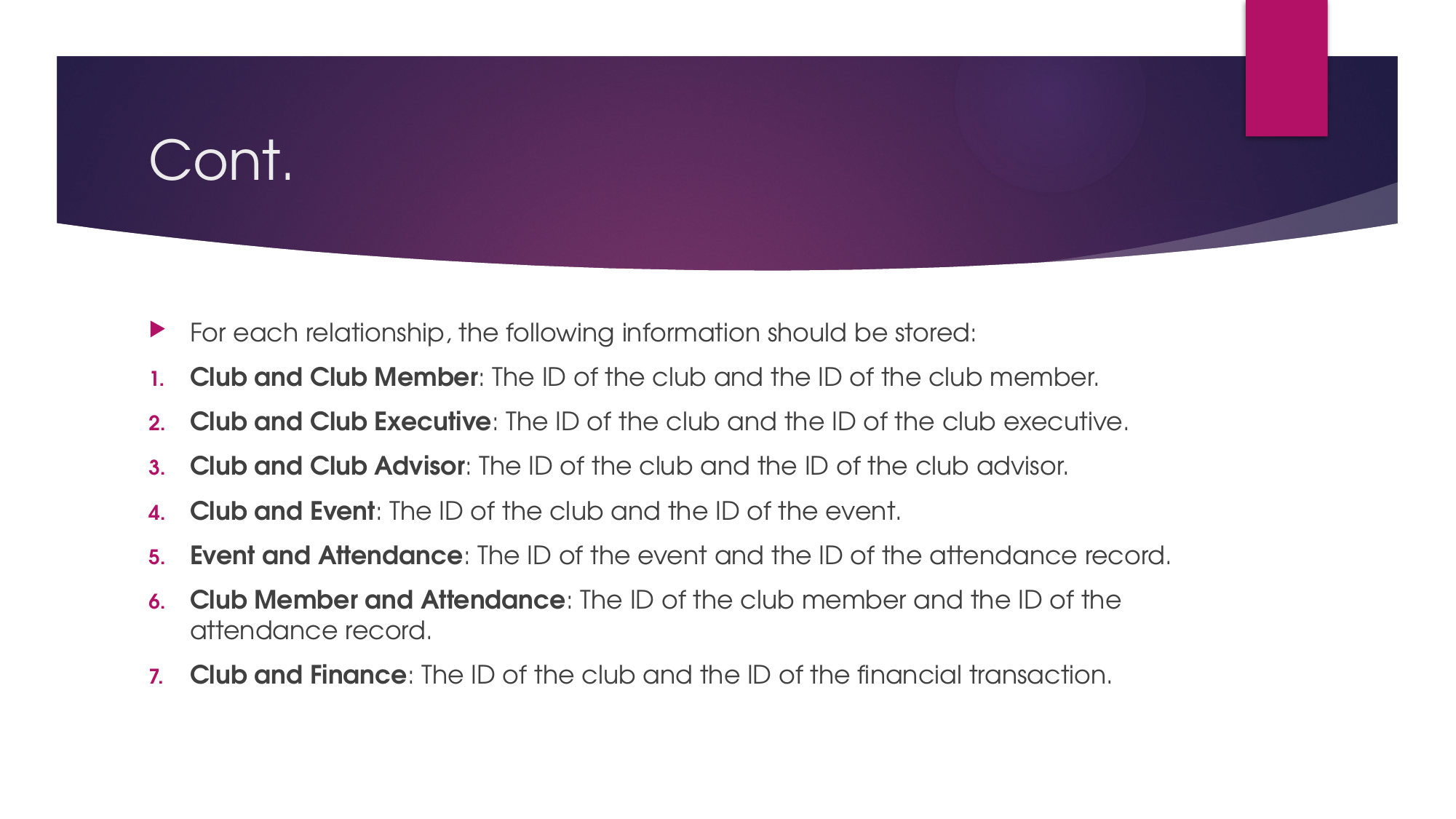

# Cont.
For each relationship, the following information should be stored:
Club and Club Member: The ID of the club and the ID of the club member.
Club and Club Executive: The ID of the club and the ID of the club executive.
Club and Club Advisor: The ID of the club and the ID of the club advisor.
Club and Event: The ID of the club and the ID of the event.
Event and Attendance: The ID of the event and the ID of the attendance record.
Club Member and Attendance: The ID of the club member and the ID of the attendance record.
Club and Finance: The ID of the club and the ID of the financial transaction.